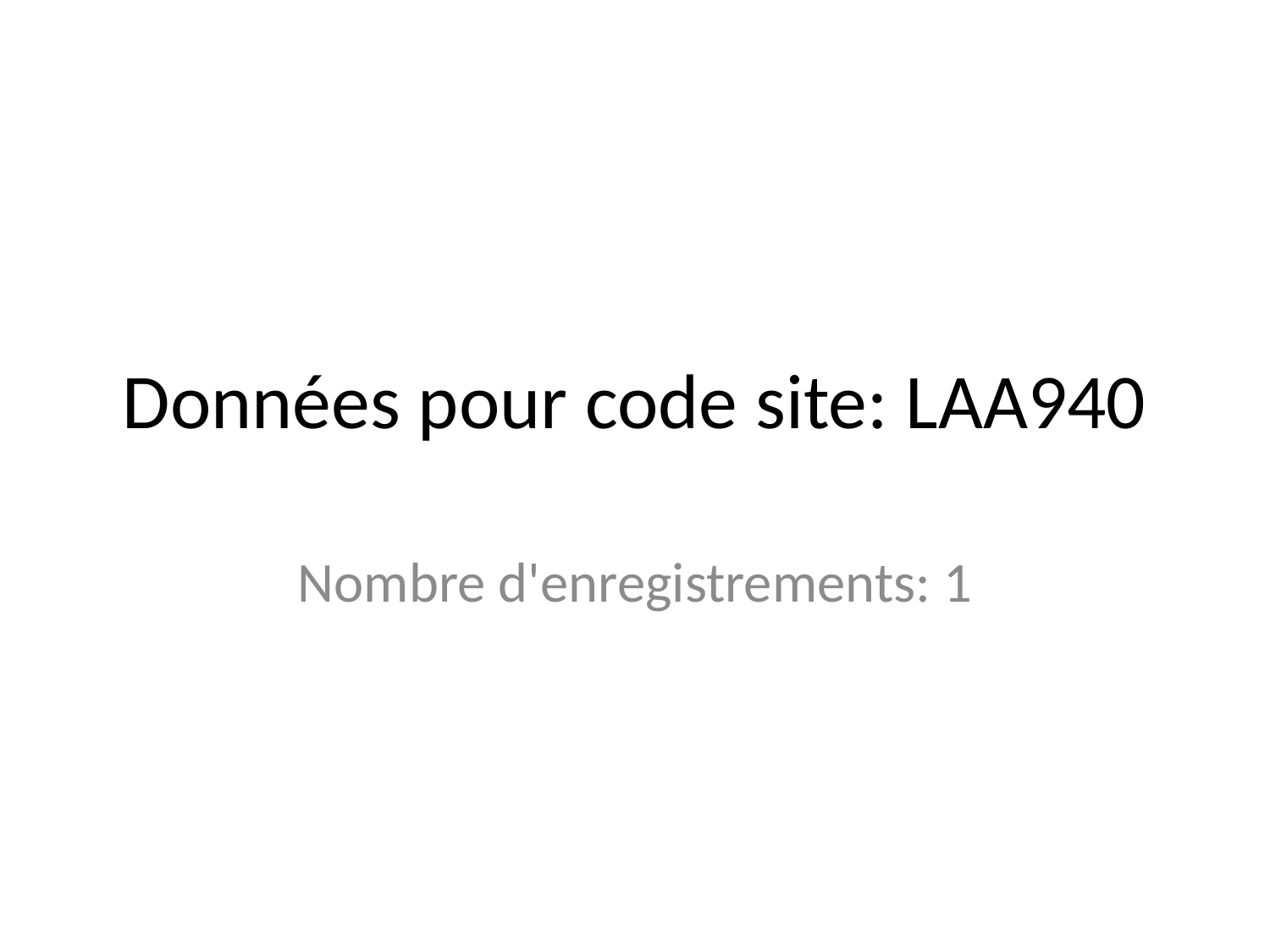

# Données pour code site: LAA940
Nombre d'enregistrements: 1